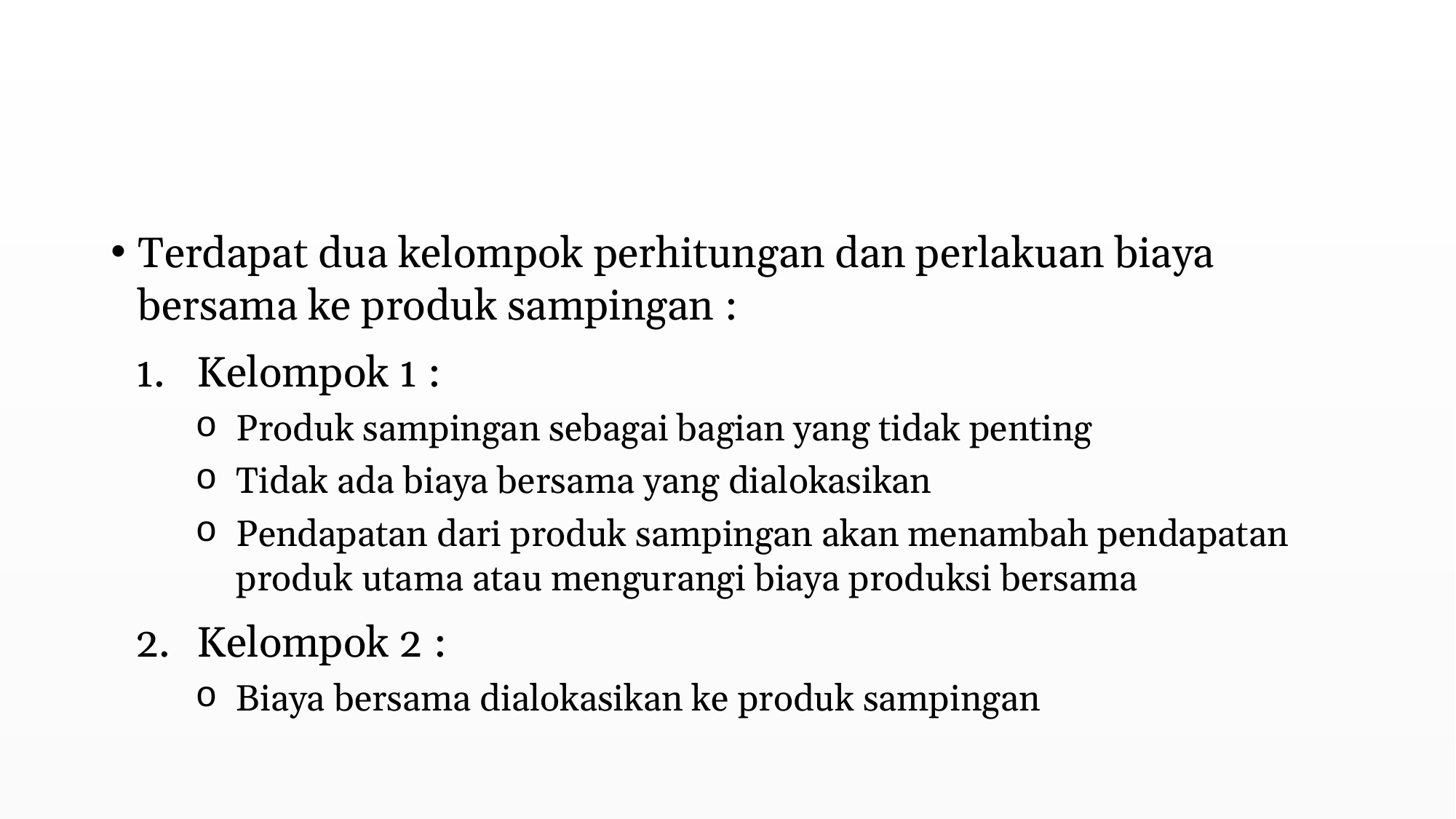

#
Terdapat dua kelompok perhitungan dan perlakuan biaya bersama ke produk sampingan :
Kelompok 1 :
Produk sampingan sebagai bagian yang tidak penting
Tidak ada biaya bersama yang dialokasikan
Pendapatan dari produk sampingan akan menambah pendapatan produk utama atau mengurangi biaya produksi bersama
Kelompok 2 :
Biaya bersama dialokasikan ke produk sampingan